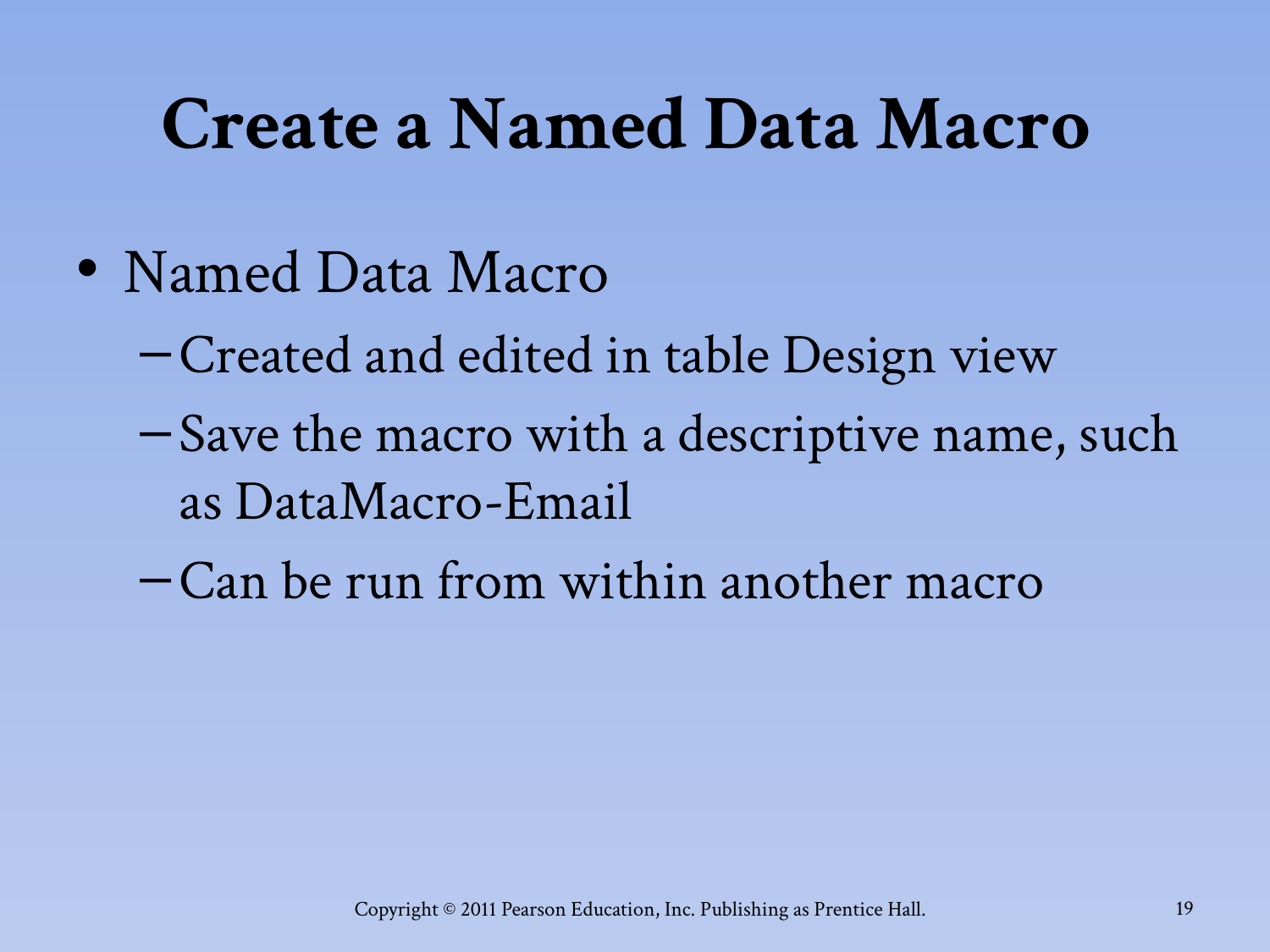

# Create a Named Data Macro
Named Data Macro
Created and edited in table Design view
Save the macro with a descriptive name, such as DataMacro-Email
Can be run from within another macro

Copyright © 2011 Pearson Education, Inc. Publishing as Prentice Hall.

19